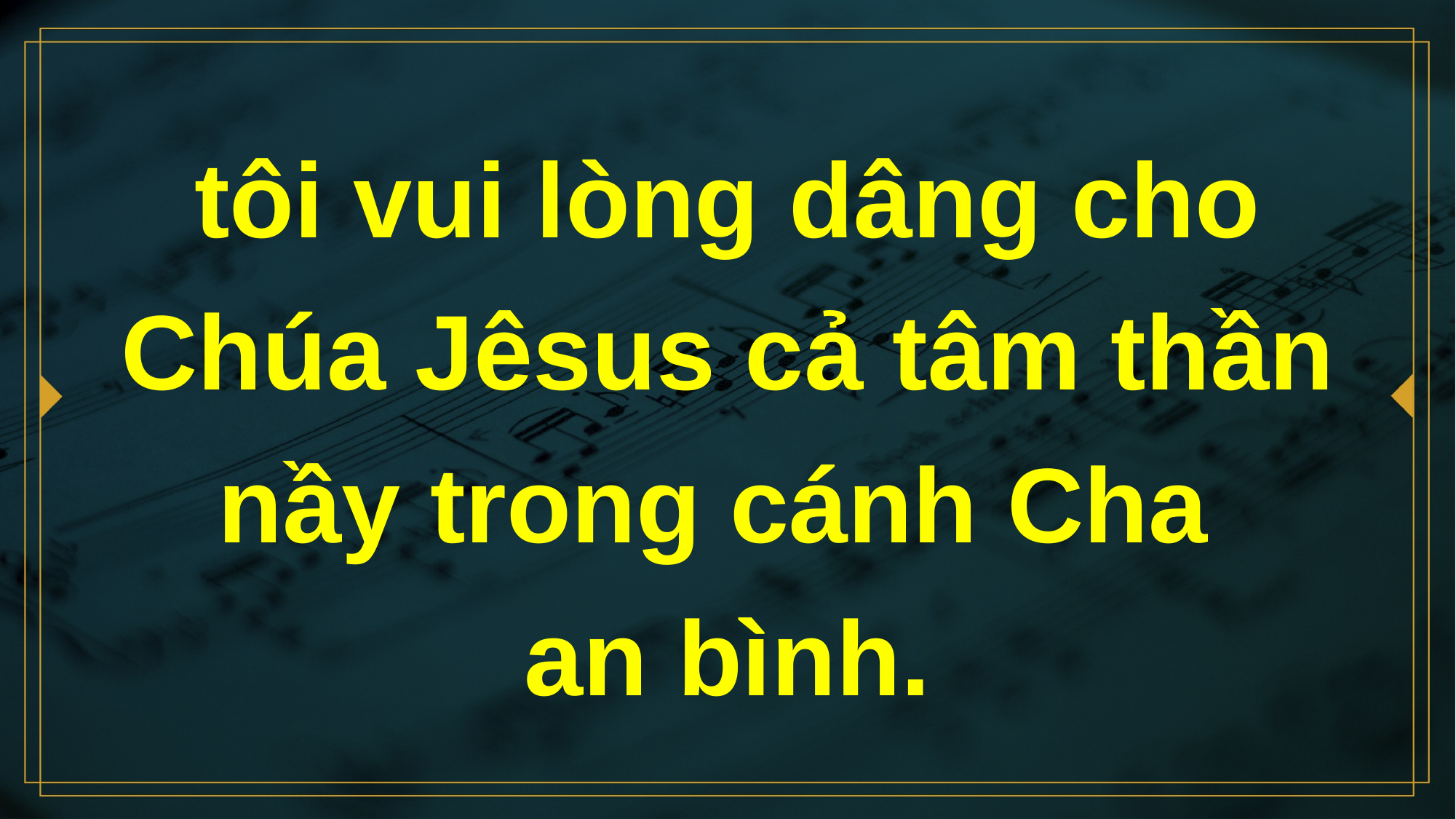

# tôi vui lòng dâng cho Chúa Jêsus cả tâm thần nầy trong cánh Cha an bình.